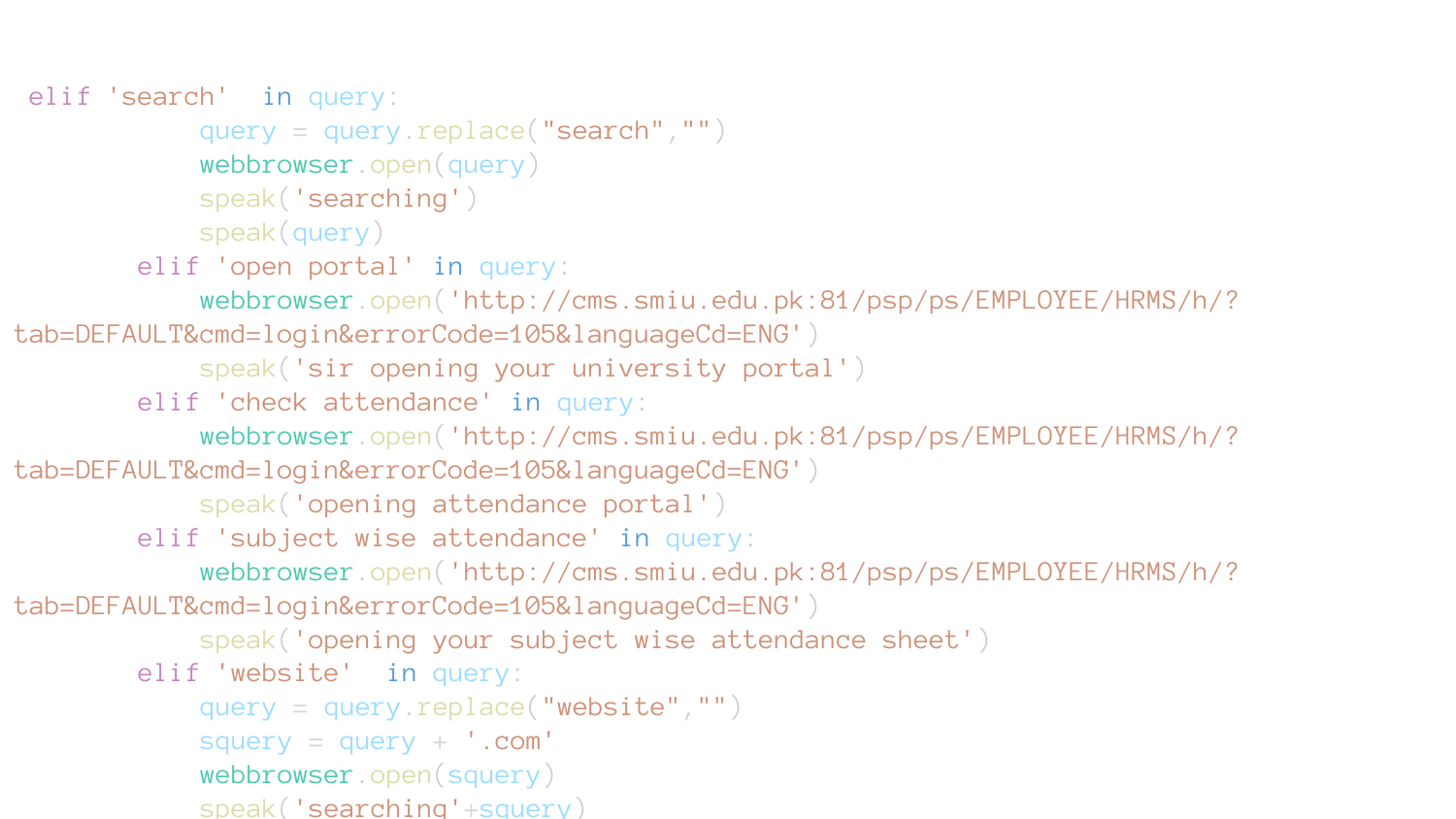

elif 'search'  in query:
            query = query.replace("search","")
            webbrowser.open(query)
            speak('searching')
            speak(query)
        elif 'open portal' in query:
            webbrowser.open('http://cms.smiu.edu.pk:81/psp/ps/EMPLOYEE/HRMS/h/?tab=DEFAULT&cmd=login&errorCode=105&languageCd=ENG')
            speak('sir opening your university portal')
        elif 'check attendance' in query:
            webbrowser.open('http://cms.smiu.edu.pk:81/psp/ps/EMPLOYEE/HRMS/h/?tab=DEFAULT&cmd=login&errorCode=105&languageCd=ENG')
            speak('opening attendance portal')
        elif 'subject wise attendance' in query:
            webbrowser.open('http://cms.smiu.edu.pk:81/psp/ps/EMPLOYEE/HRMS/h/?tab=DEFAULT&cmd=login&errorCode=105&languageCd=ENG')
            speak('opening your subject wise attendance sheet')
        elif 'website'  in query:
            query = query.replace("website","")
            squery = query + '.com'
            webbrowser.open(squery)
            speak('searching'+squery)